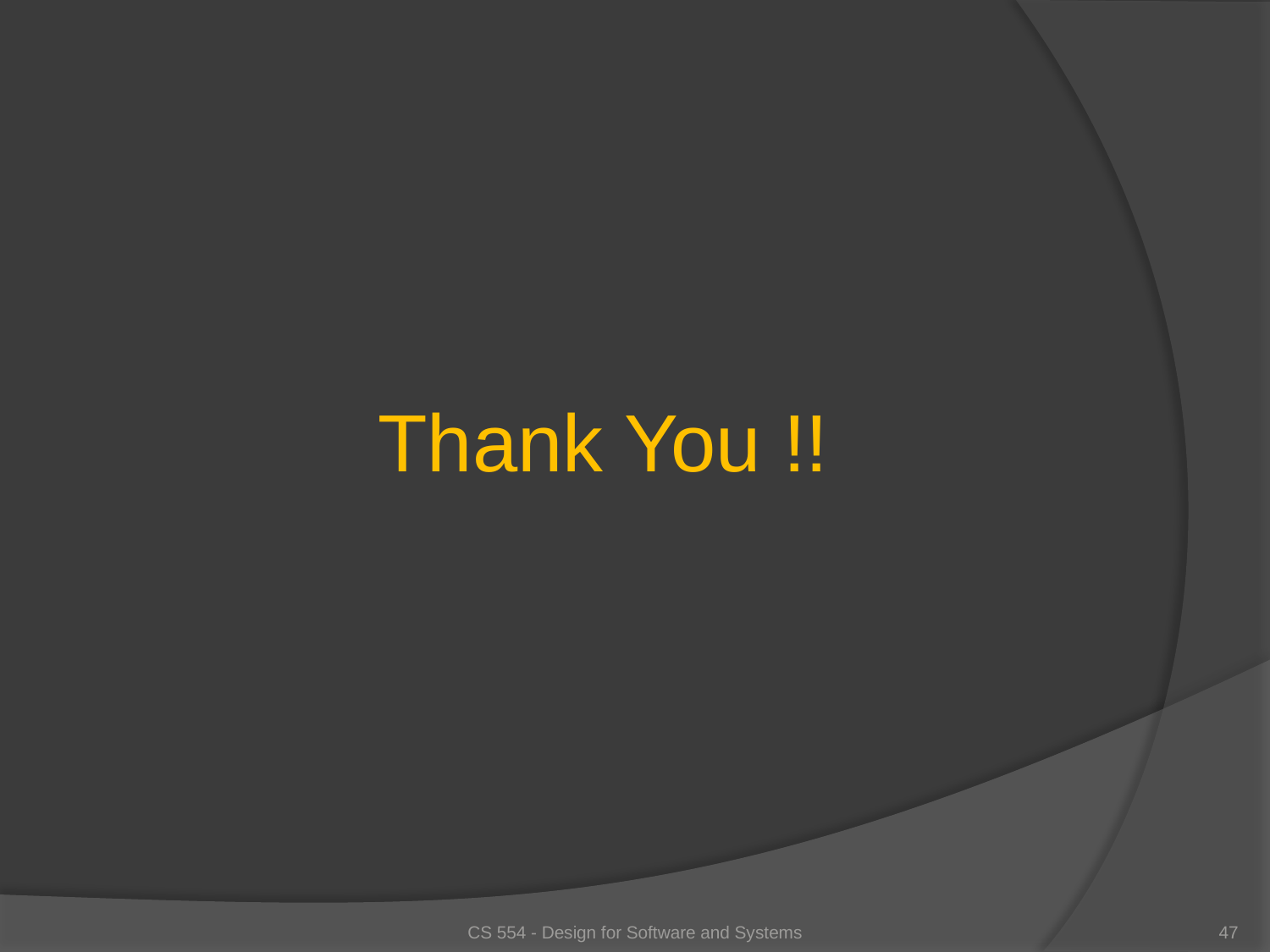

# Thank You !!
CS 554 - Design for Software and Systems
47